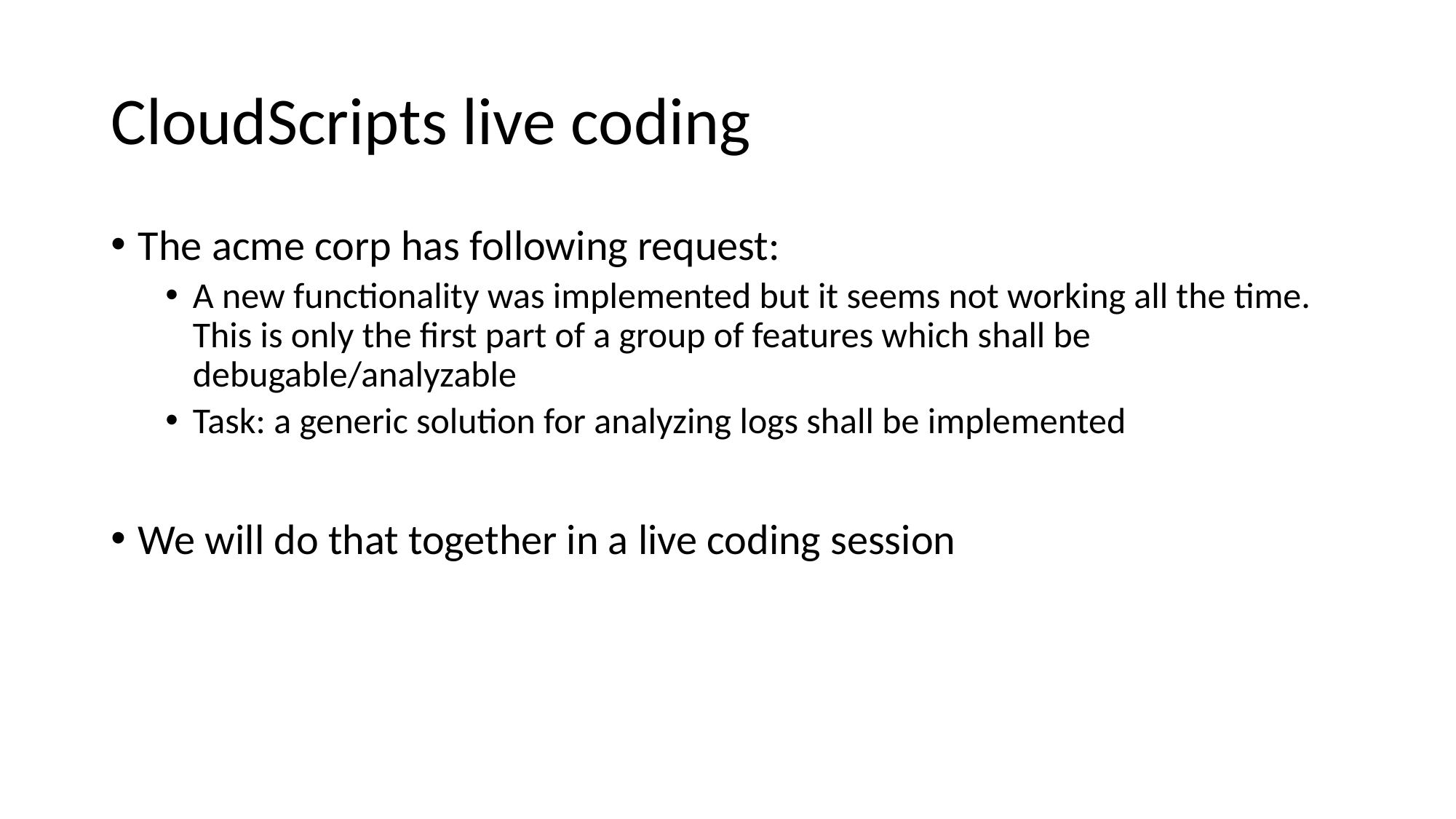

# CloudScripts live coding
The acme corp has following request:
A new functionality was implemented but it seems not working all the time. This is only the first part of a group of features which shall be debugable/analyzable
Task: a generic solution for analyzing logs shall be implemented

We will do that together in a live coding session